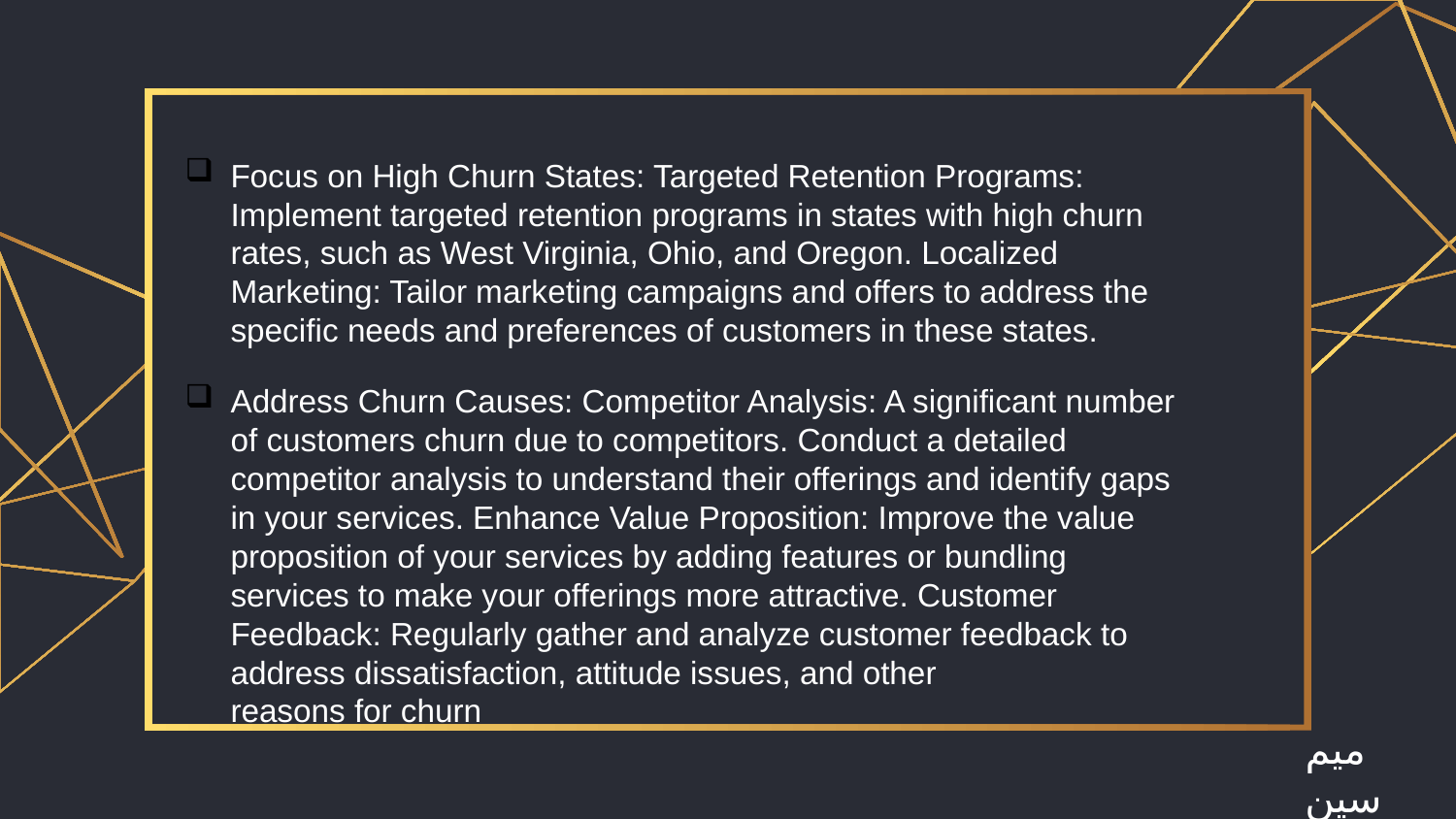

Focus on High Churn States: Targeted Retention Programs: Implement targeted retention programs in states with high churn rates, such as West Virginia, Ohio, and Oregon. Localized Marketing: Tailor marketing campaigns and offers to address the specific needs and preferences of customers in these states.
Address Churn Causes: Competitor Analysis: A significant number of customers churn due to competitors. Conduct a detailed competitor analysis to understand their offerings and identify gaps in your services. Enhance Value Proposition: Improve the value proposition of your services by adding features or bundling services to make your offerings more attractive. Customer Feedback: Regularly gather and analyze customer feedback to address dissatisfaction, attitude issues, and other reasons for churn
ميم سين